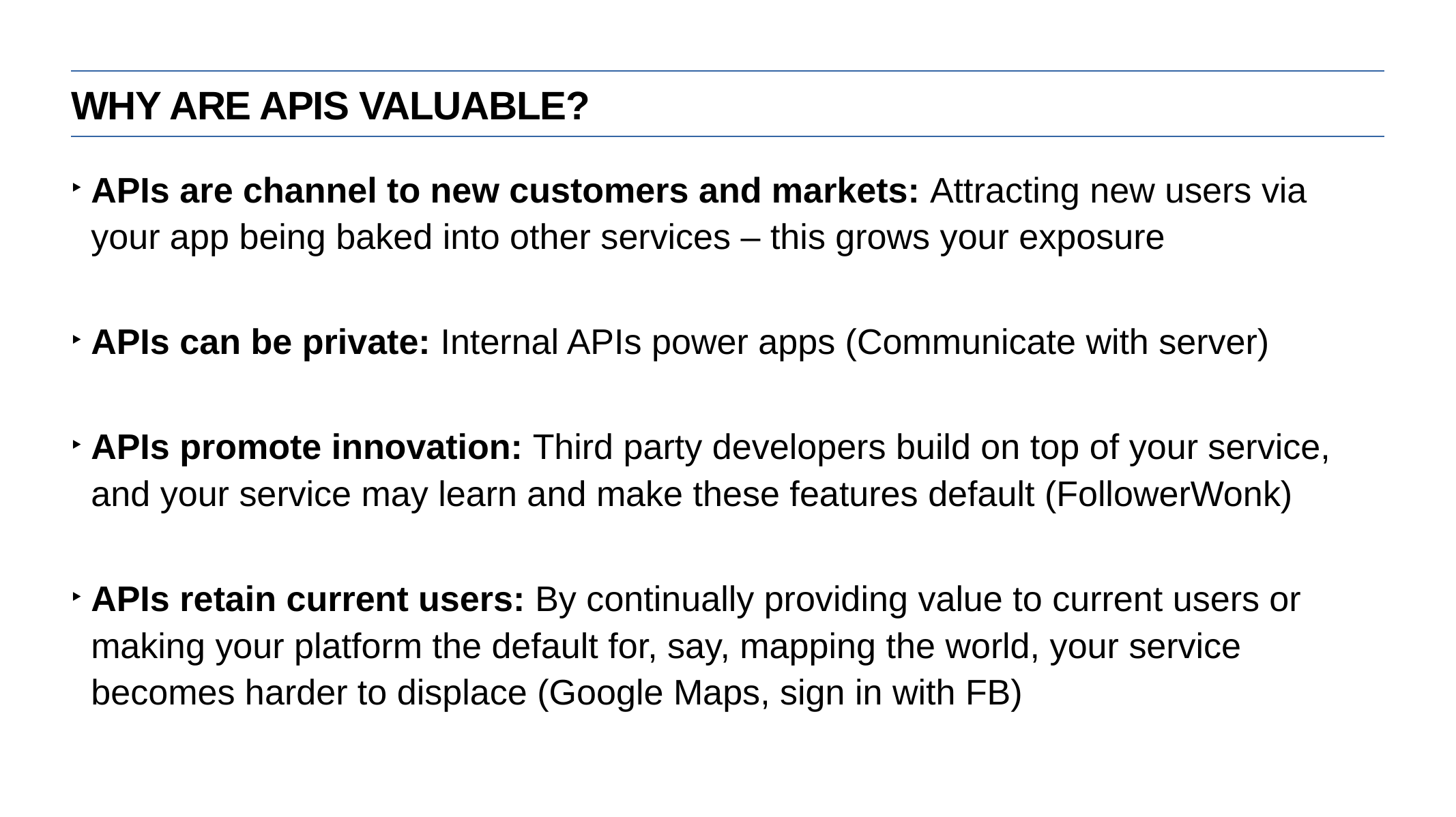

Why are APIs valuable?

APIs are channel to new customers and markets: Attracting new users via your app being baked into other services – this grows your exposure

APIs can be private: Internal APIs power apps (Communicate with server)

APIs promote innovation: Third party developers build on top of your service, and your service may learn and make these features default (FollowerWonk)

APIs retain current users: By continually providing value to current users or making your platform the default for, say, mapping the world, your service becomes harder to displace (Google Maps, sign in with FB)